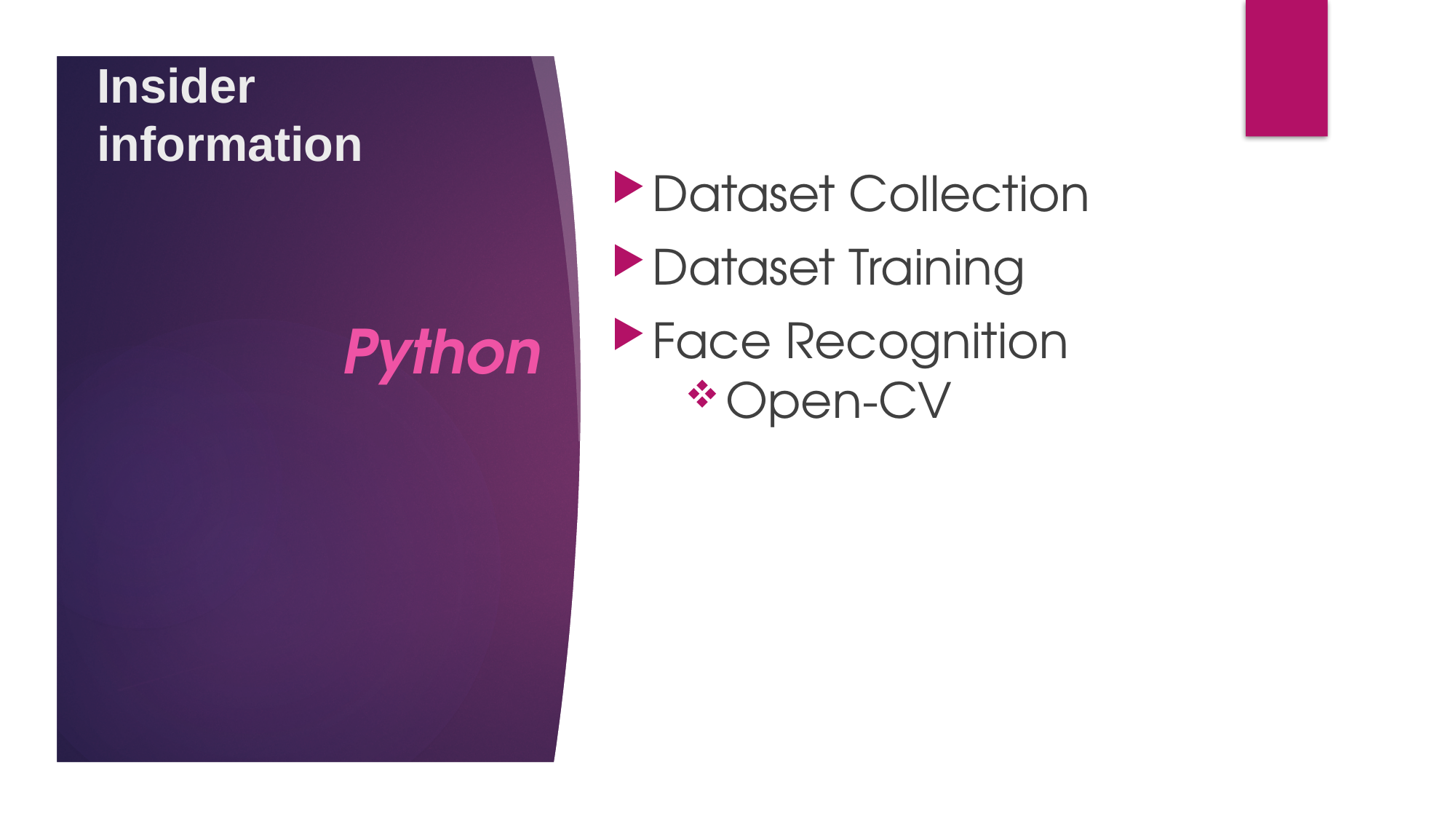

Dataset Collection
Dataset Training
Face Recognition

# Insider information
Python
Open-CV